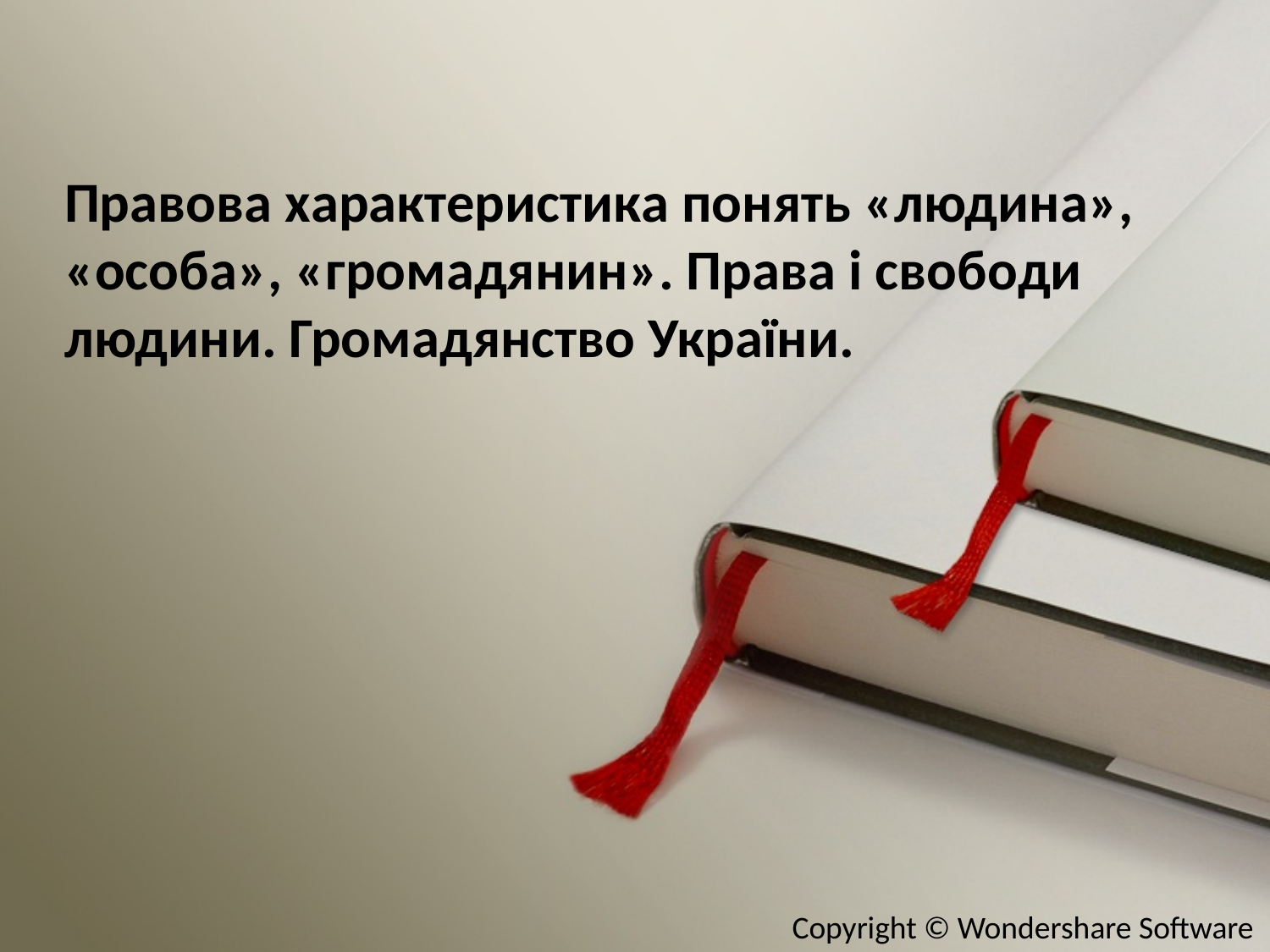

# Правова характеристика понять «людина», «особа», «громадянин». Права і свободи людини. Громадянство України.